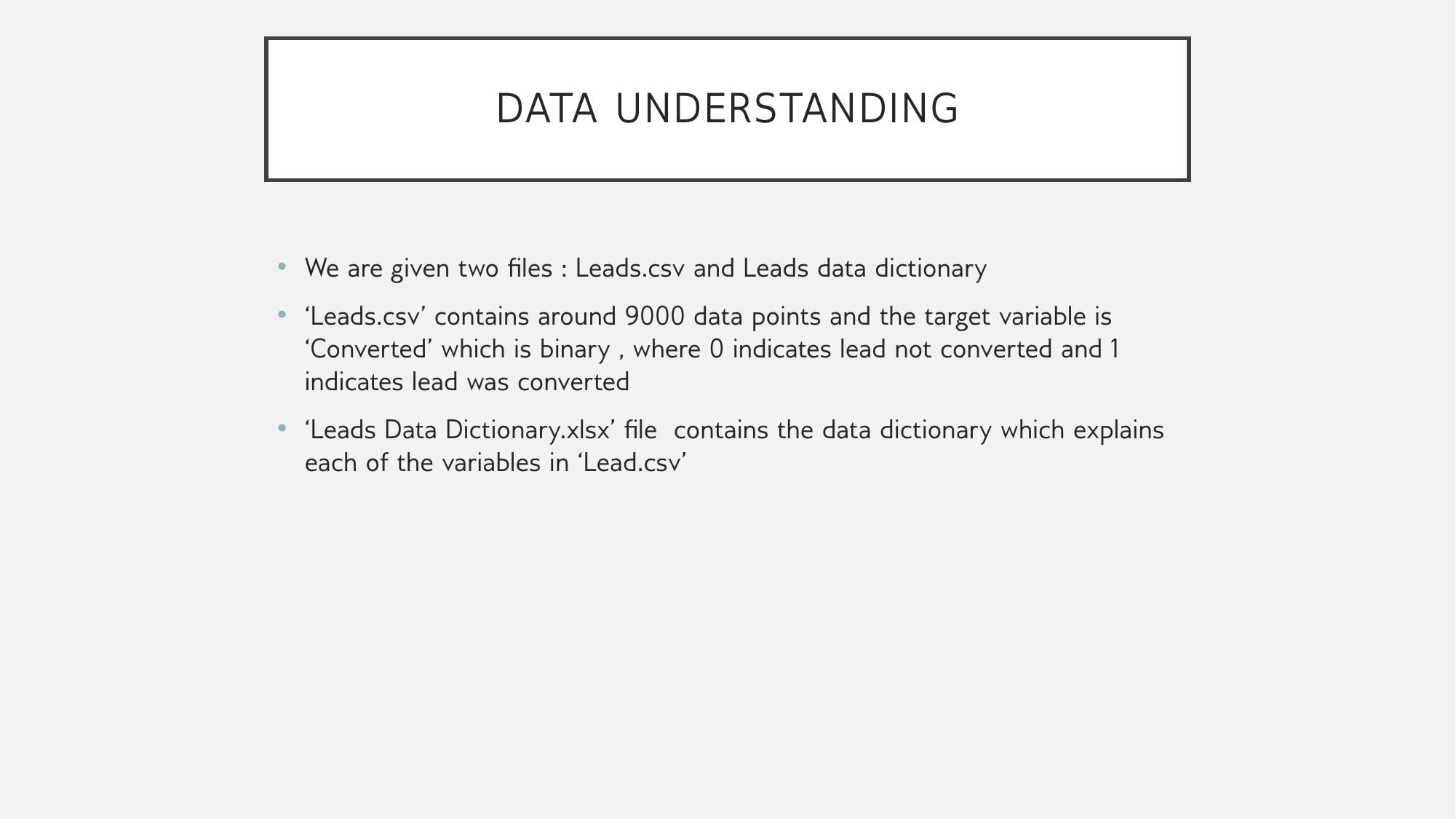

# Data Understanding
We are given two files : Leads.csv and Leads data dictionary
‘Leads.csv’ contains around 9000 data points and the target variable is ‘Converted’ which is binary , where 0 indicates lead not converted and 1 indicates lead was converted
‘Leads Data Dictionary.xlsx’ file  contains the data dictionary which explains each of the variables in ‘Lead.csv’